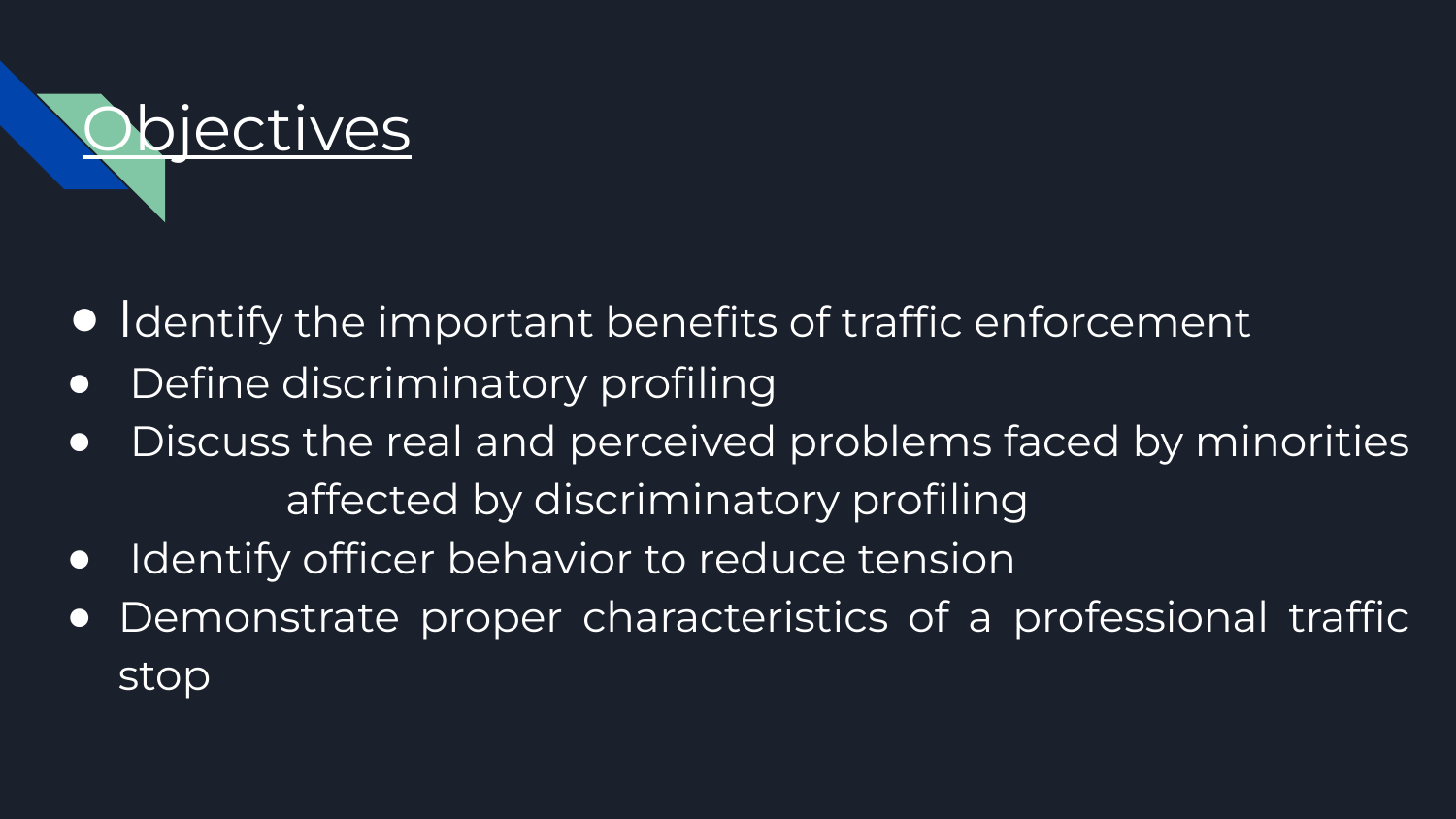

# Objectives
Identify the important benefits of traffic enforcement
 Define discriminatory profiling
 Discuss the real and perceived problems faced by minorities                affected by discriminatory profiling
 Identify officer behavior to reduce tension
Demonstrate proper characteristics of a professional traffic stop